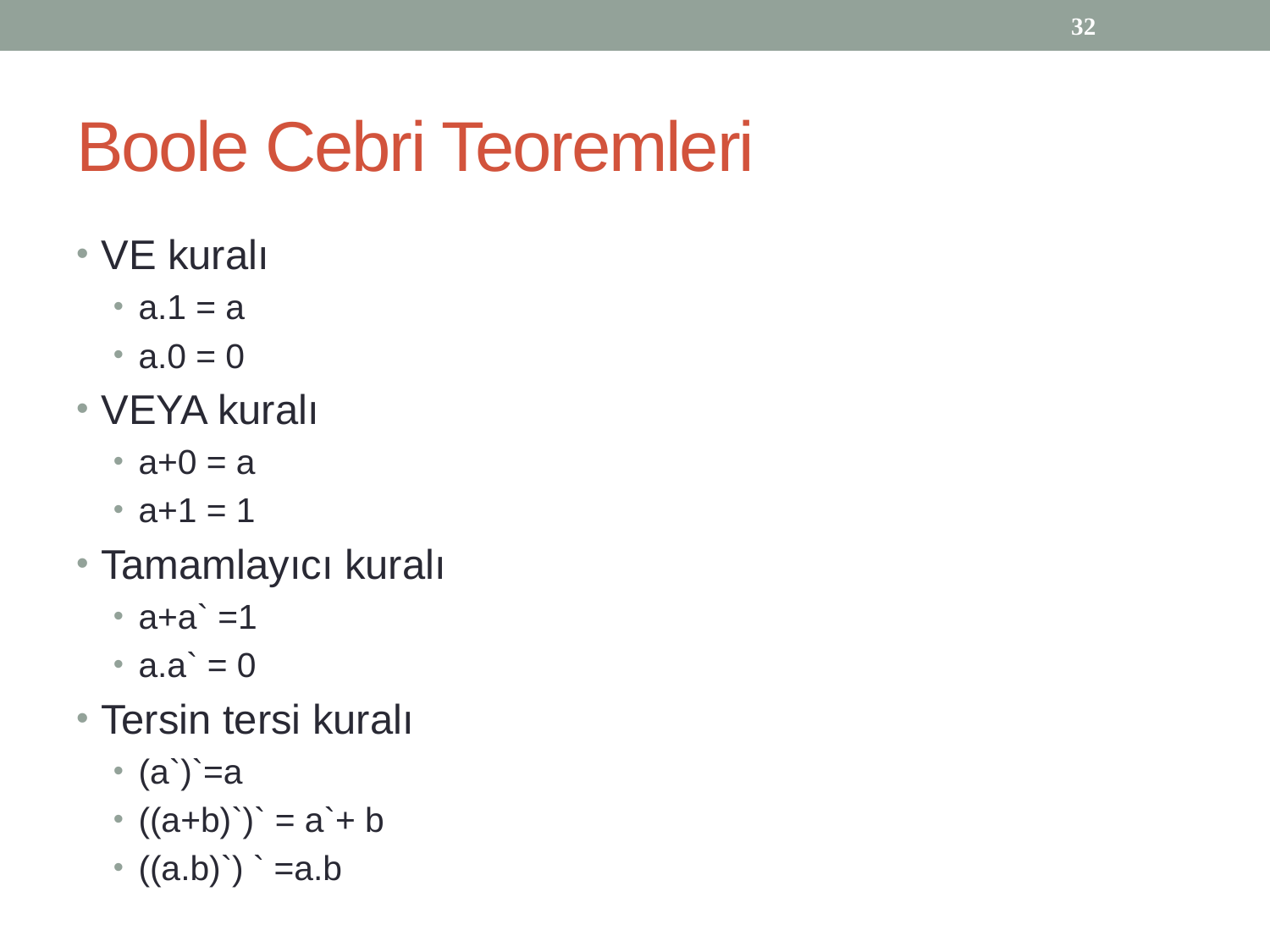

32
# Boole Cebri Teoremleri
VE kuralı
a.1 = a
a.0 = 0
VEYA kuralı
a+0 = a
a+1 = 1
Tamamlayıcı kuralı
a+a` =1
a.a` = 0
Tersin tersi kuralı
(a`)`=a
((a+b)`)` = a`+ b
((a.b)`) ` =a.b